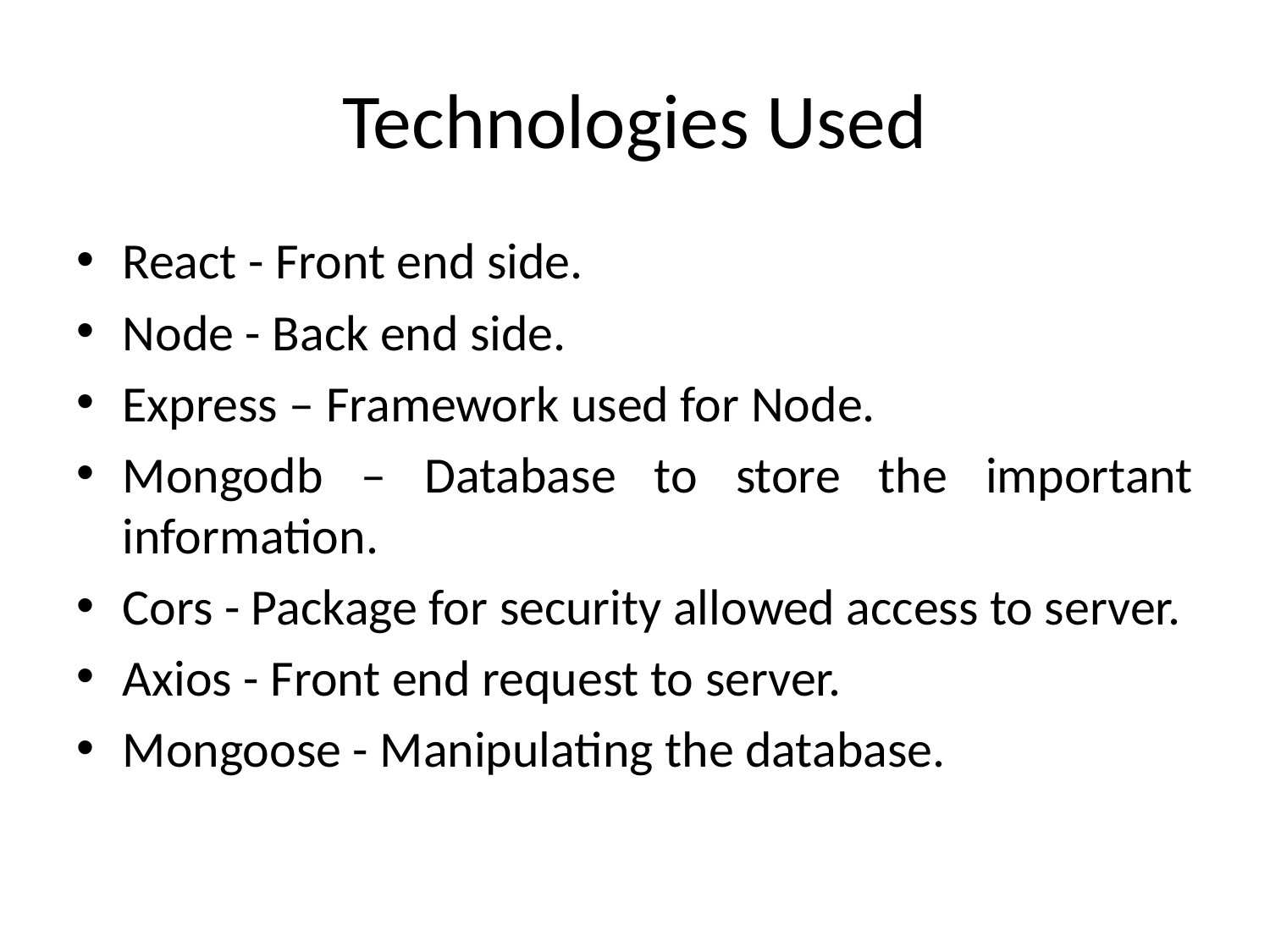

# Technologies Used
React - Front end side.
Node - Back end side.
Express – Framework used for Node.
Mongodb – Database to store the important information.
Cors - Package for security allowed access to server.
Axios - Front end request to server.
Mongoose - Manipulating the database.